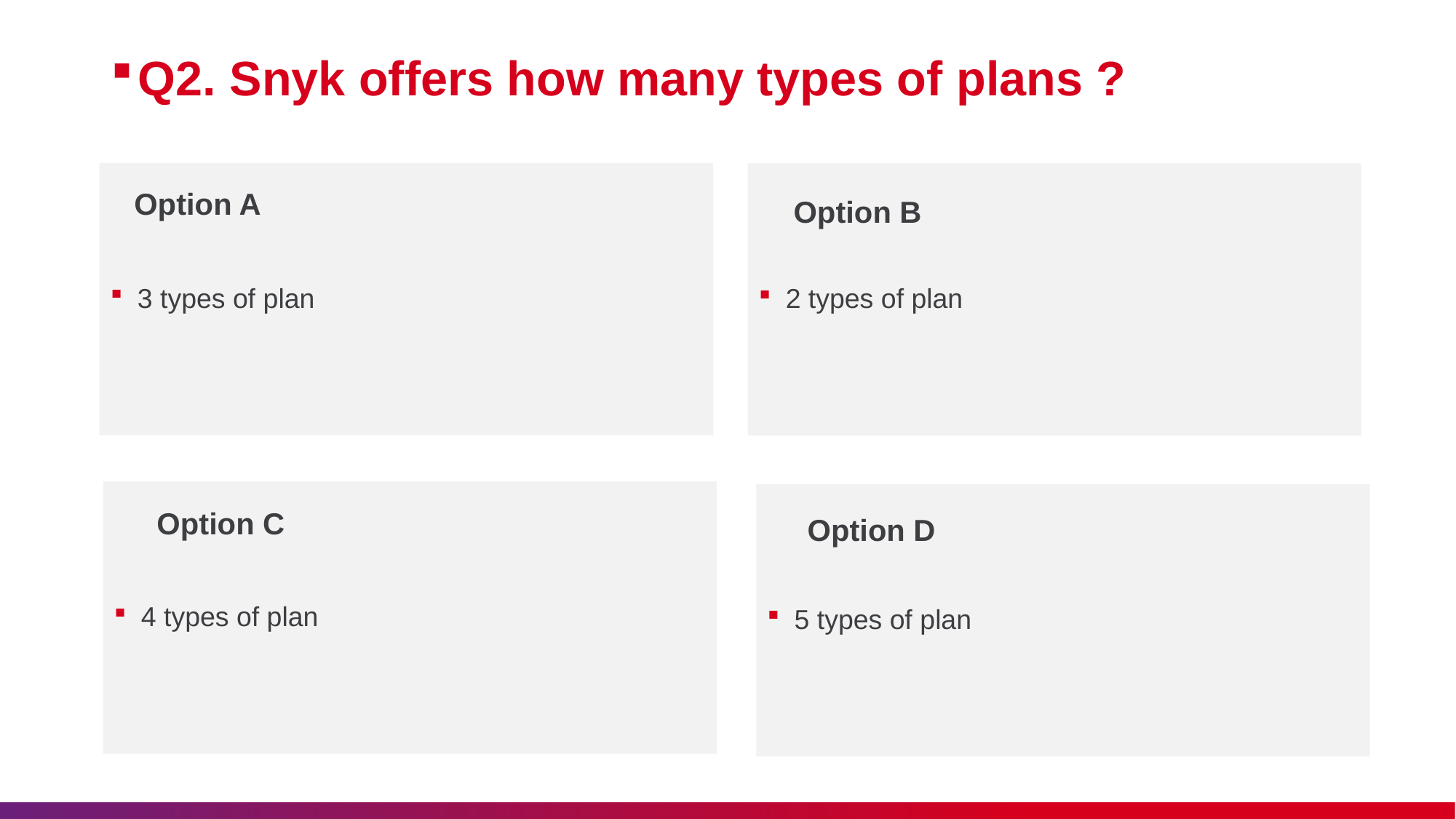

Q2. Snyk offers how many types of plans ?
3 types of plan
2 types of plan
Option A
Option B
4 types of plan
5 types of plan
Option C
Option D